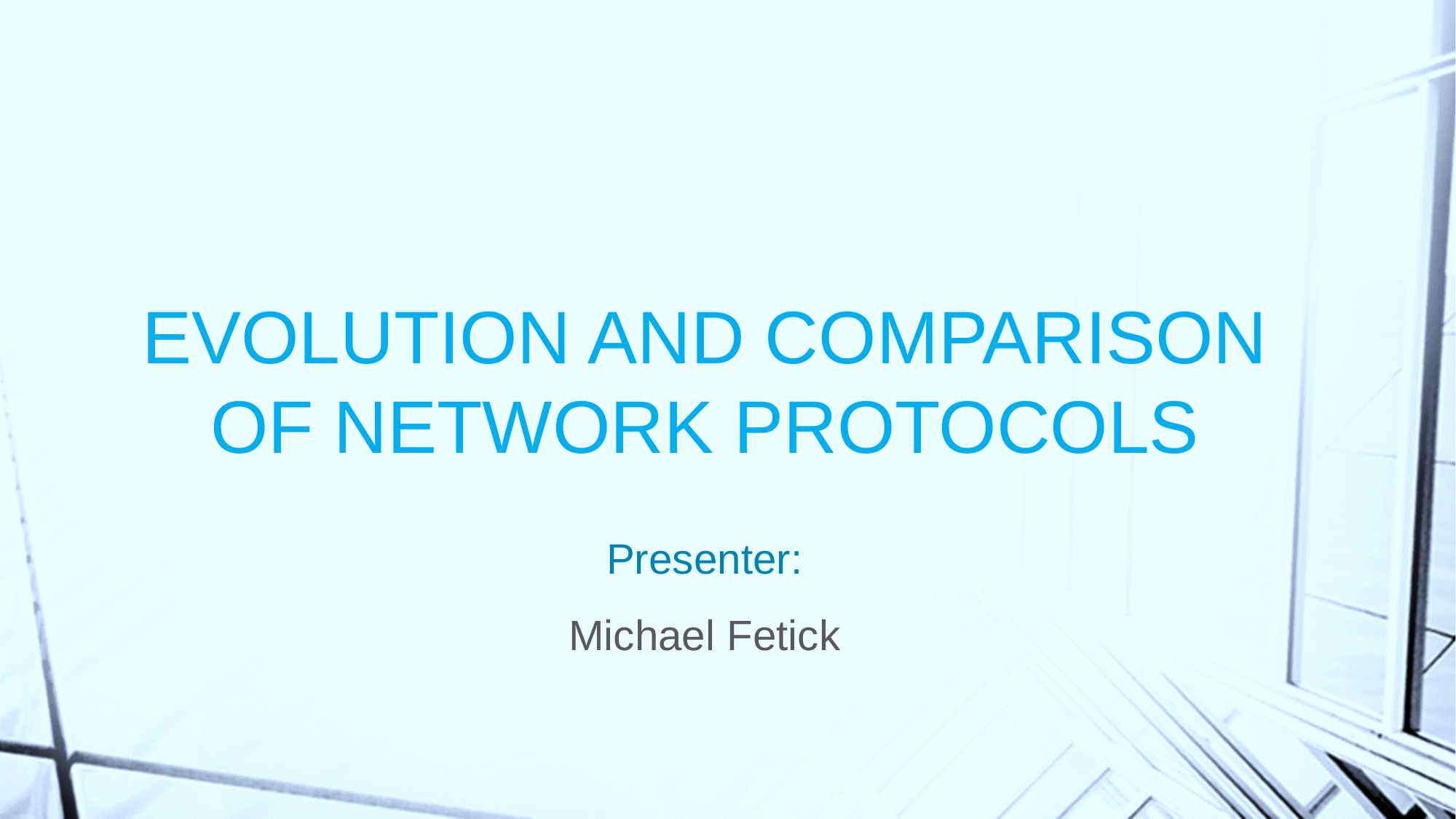

# EVOLUTION AND COMPARISON OF NETWORK PROTOCOLS
Presenter:
Michael Fetick